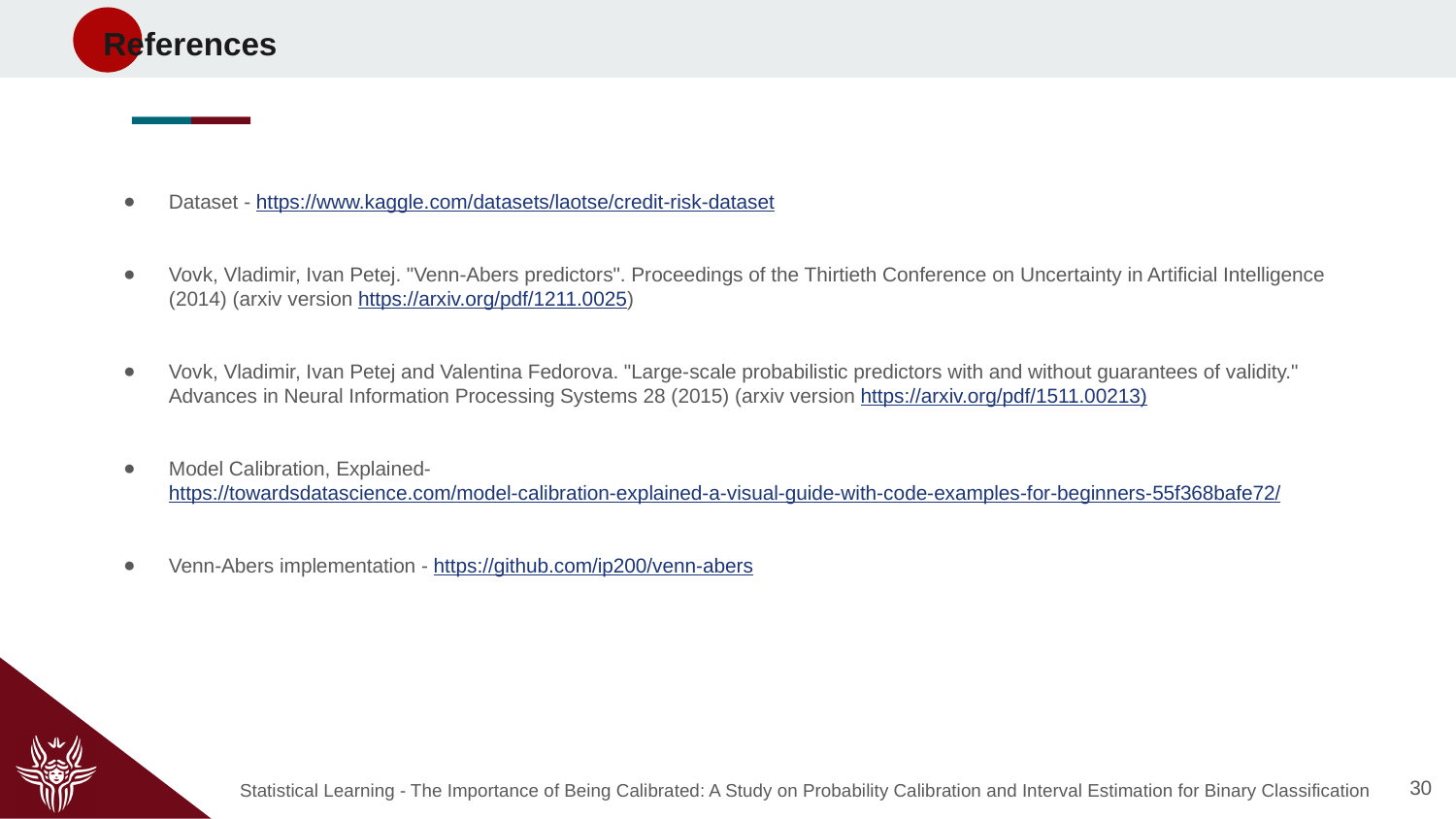

References
Dataset - https://www.kaggle.com/datasets/laotse/credit-risk-dataset
Vovk, Vladimir, Ivan Petej. "Venn-Abers predictors". Proceedings of the Thirtieth Conference on Uncertainty in Artificial Intelligence (2014) (arxiv version https://arxiv.org/pdf/1211.0025)
Vovk, Vladimir, Ivan Petej and Valentina Fedorova. "Large-scale probabilistic predictors with and without guarantees of validity." Advances in Neural Information Processing Systems 28 (2015) (arxiv version https://arxiv.org/pdf/1511.00213)
Model Calibration, Explained- https://towardsdatascience.com/model-calibration-explained-a-visual-guide-with-code-examples-for-beginners-55f368bafe72/
Venn-Abers implementation - https://github.com/ip200/venn-abers
30
Statistical Learning - The Importance of Being Calibrated: A Study on Probability Calibration and Interval Estimation for Binary Classification